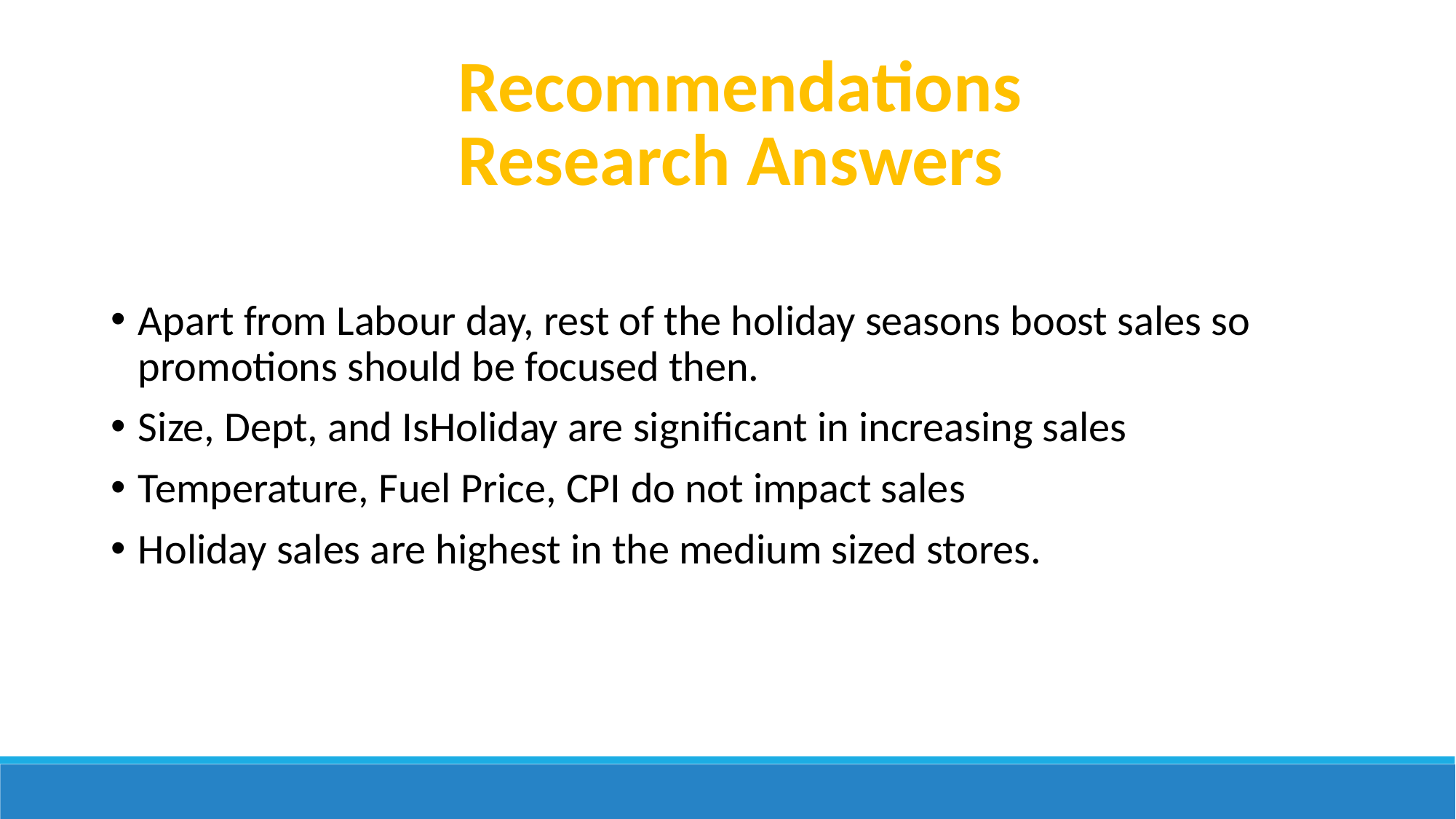

Recommendations
Research Answers
Apart from Labour day, rest of the holiday seasons boost sales so promotions should be focused then.
Size, Dept, and IsHoliday are significant in increasing sales
Temperature, Fuel Price, CPI do not impact sales
Holiday sales are highest in the medium sized stores.